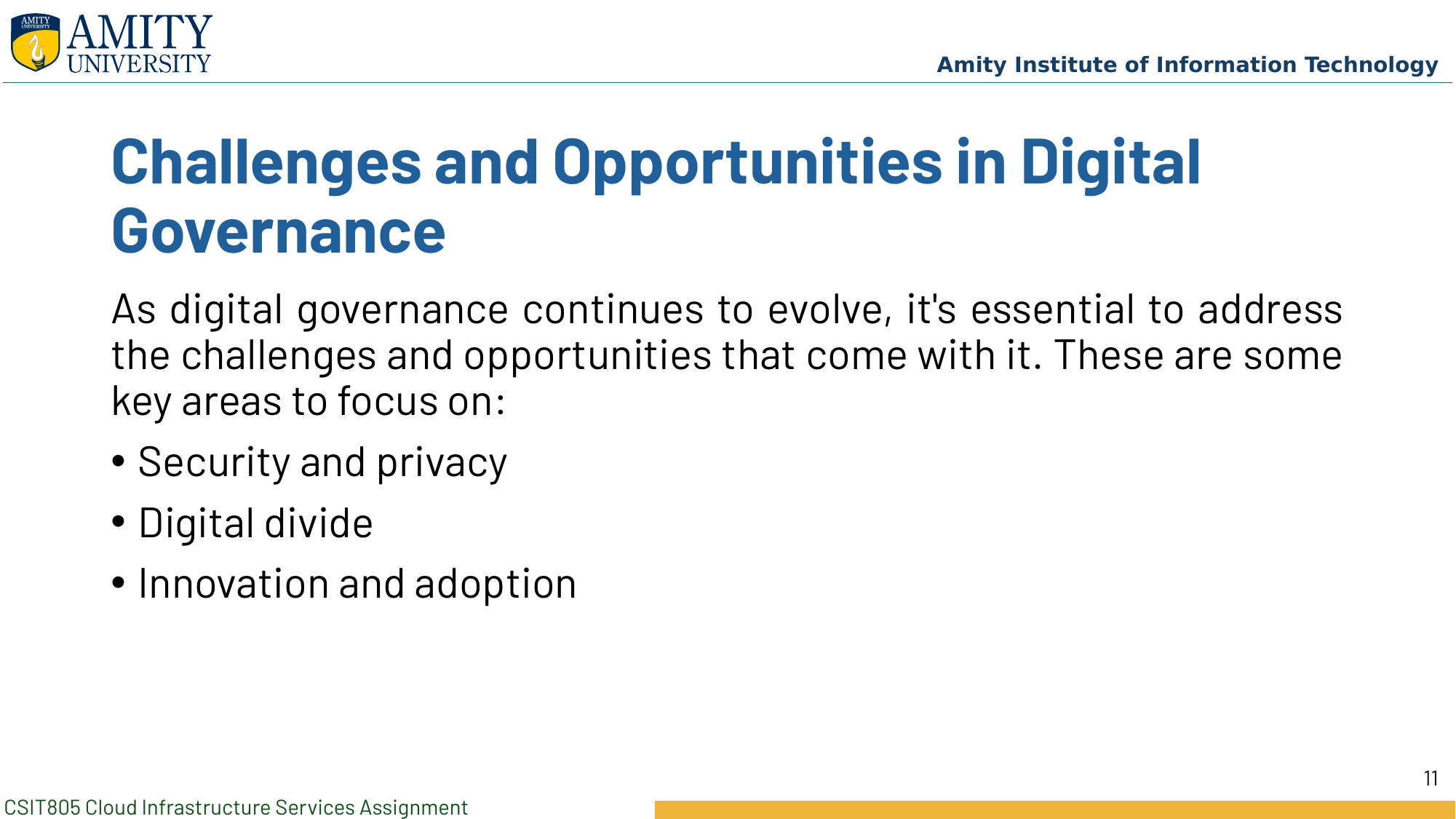

# Challenges and Opportunities in Digital Governance
As digital governance continues to evolve, it's essential to address the challenges and opportunities that come with it. These are some key areas to focus on:
Security and privacy
Digital divide
Innovation and adoption

11